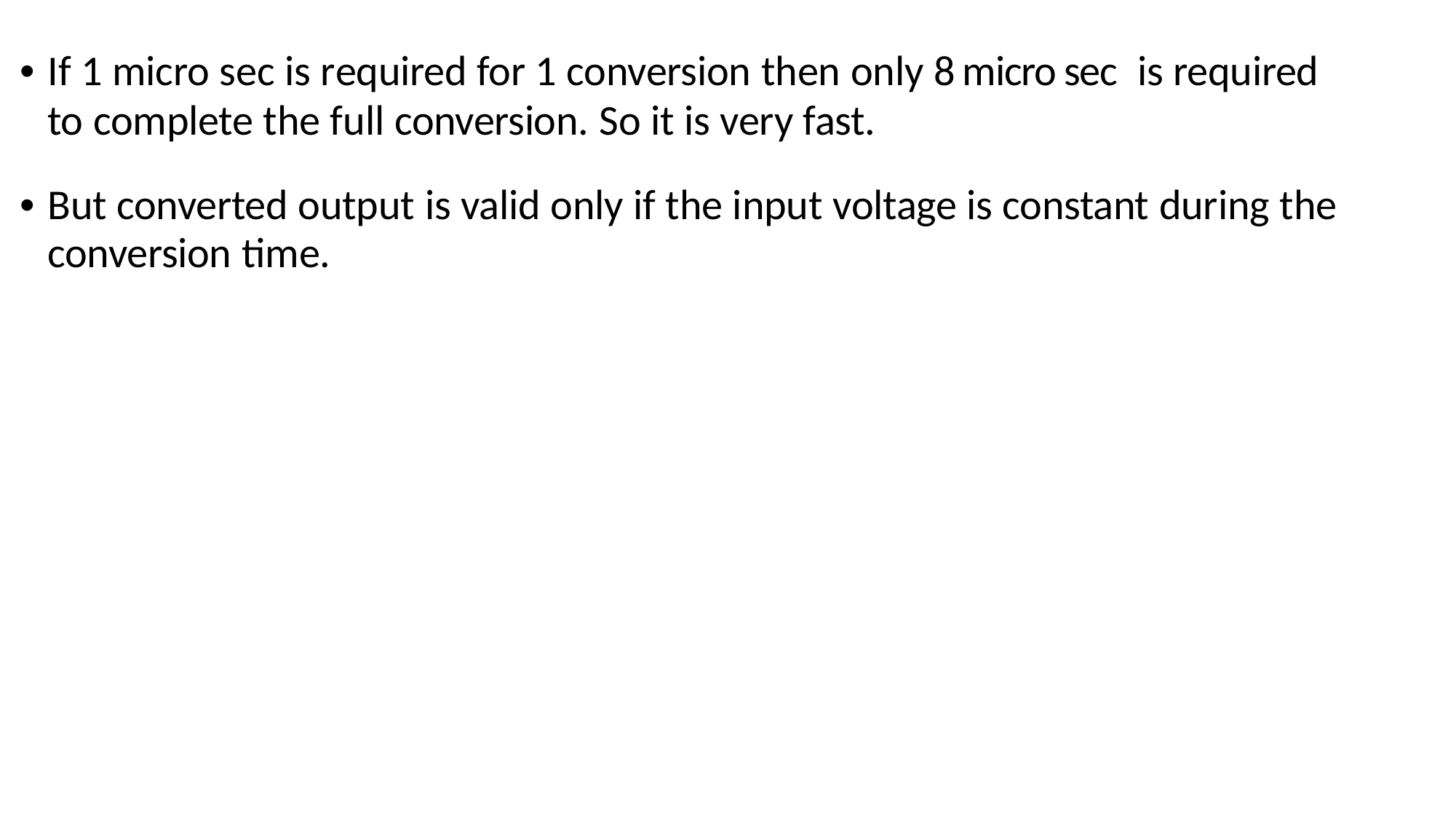

• If 1 micro sec is required for 1 conversion then only 8 micro sec   is required to complete the full conversion. So it is very fast.
• But converted output is valid only if the input voltage is constant during the conversion time.